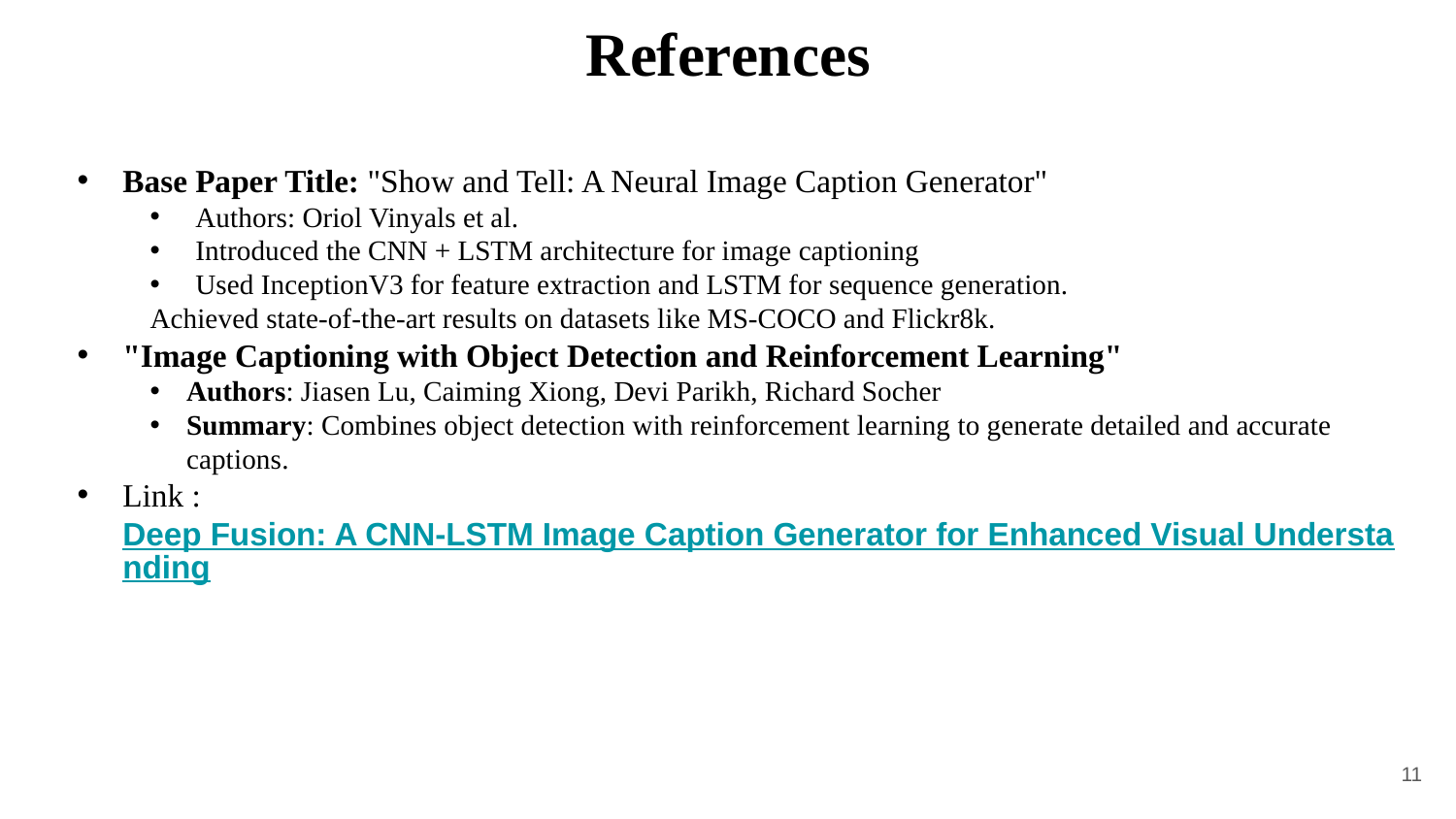

# References
Base Paper Title: "Show and Tell: A Neural Image Caption Generator"
Authors: Oriol Vinyals et al.
Introduced the CNN + LSTM architecture for image captioning
Used InceptionV3 for feature extraction and LSTM for sequence generation.
Achieved state-of-the-art results on datasets like MS-COCO and Flickr8k.
"Image Captioning with Object Detection and Reinforcement Learning"
Authors: Jiasen Lu, Caiming Xiong, Devi Parikh, Richard Socher
Summary: Combines object detection with reinforcement learning to generate detailed and accurate captions.
Link : Deep Fusion: A CNN-LSTM Image Caption Generator for Enhanced Visual Understanding

11